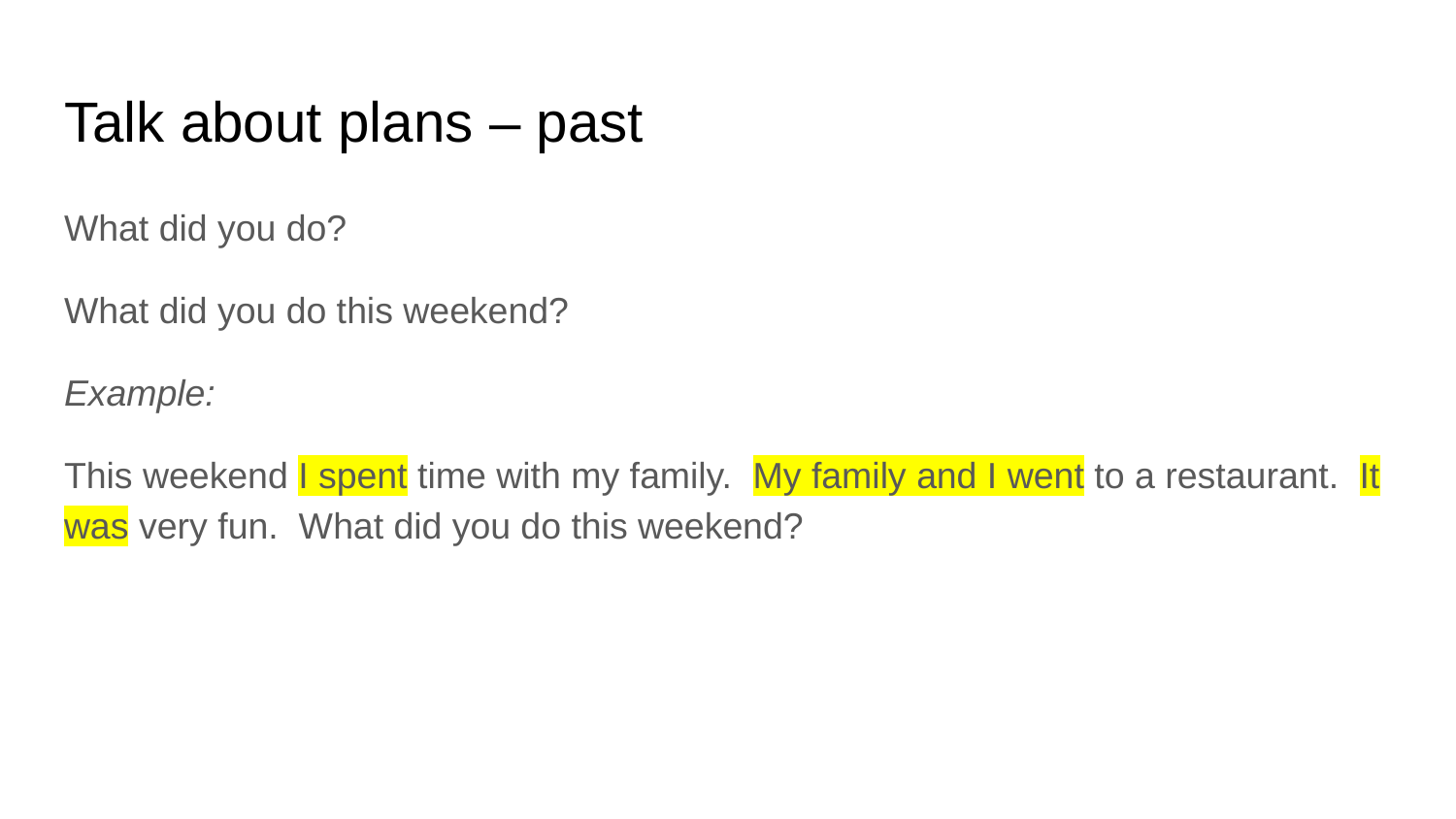

# Talk about plans – past
What did you do?
What did you do this weekend?
Example:
This weekend I spent time with my family.  My family and I went to a restaurant.  It was very fun.  What did you do this weekend?